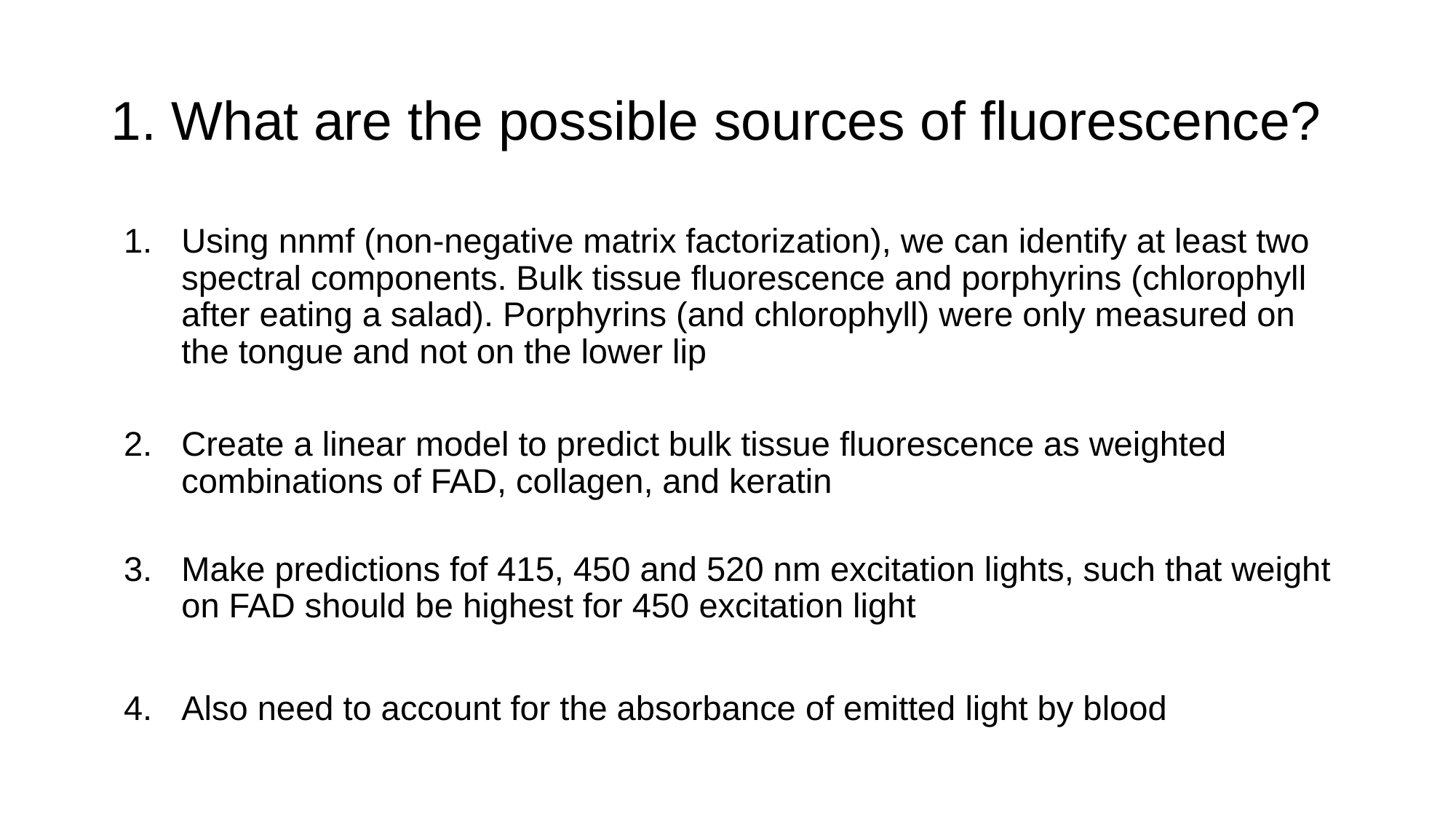

# 1. What are the possible sources of fluorescence?
Using nnmf (non-negative matrix factorization), we can identify at least two spectral components. Bulk tissue fluorescence and porphyrins (chlorophyll after eating a salad). Porphyrins (and chlorophyll) were only measured on the tongue and not on the lower lip
Create a linear model to predict bulk tissue fluorescence as weighted combinations of FAD, collagen, and keratin
Make predictions fof 415, 450 and 520 nm excitation lights, such that weight on FAD should be highest for 450 excitation light

Also need to account for the absorbance of emitted light by blood